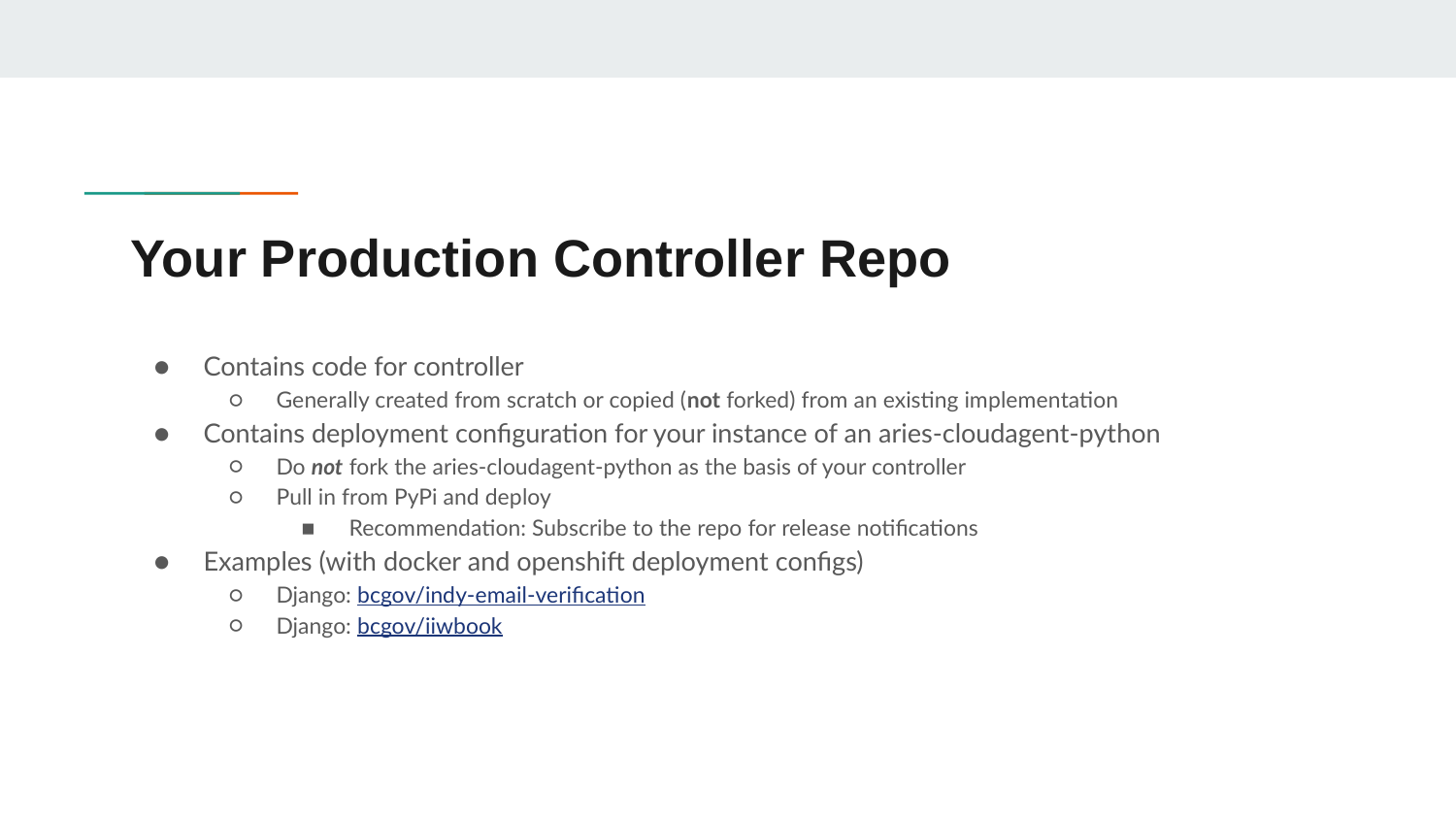

# Your Production Controller Repo
Contains code for controller
Generally created from scratch or copied (not forked) from an existing implementation
Contains deployment configuration for your instance of an aries-cloudagent-python
Do not fork the aries-cloudagent-python as the basis of your controller
Pull in from PyPi and deploy
Recommendation: Subscribe to the repo for release notifications
Examples (with docker and openshift deployment configs)
Django: bcgov/indy-email-verification
Django: bcgov/iiwbook